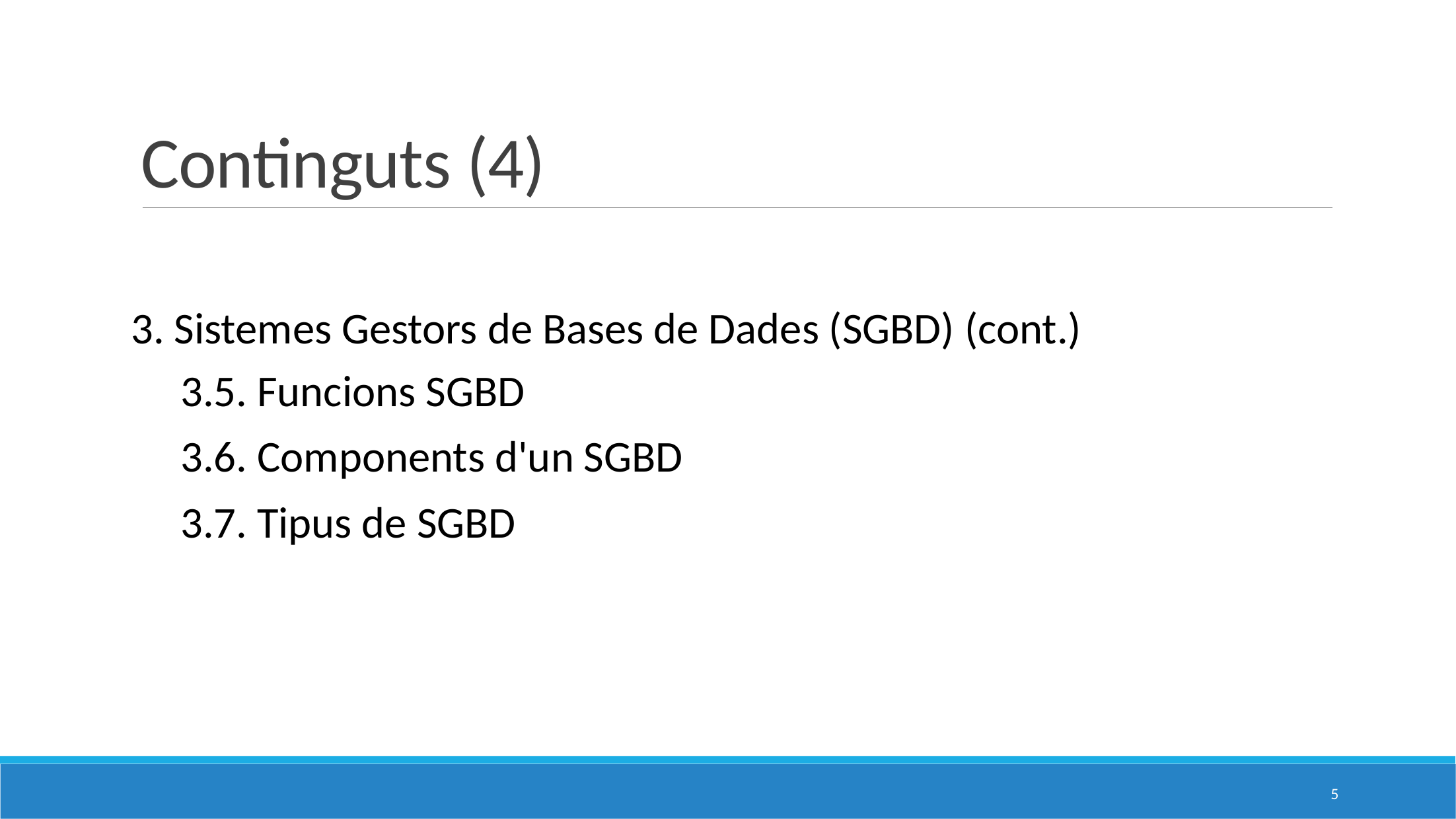

# Continguts (4)

3. Sistemes Gestors de Bases de Dades (SGBD) (cont.)
3.5. Funcions SGBD
3.6. Components d'un SGBD
3.7. Tipus de SGBD

5